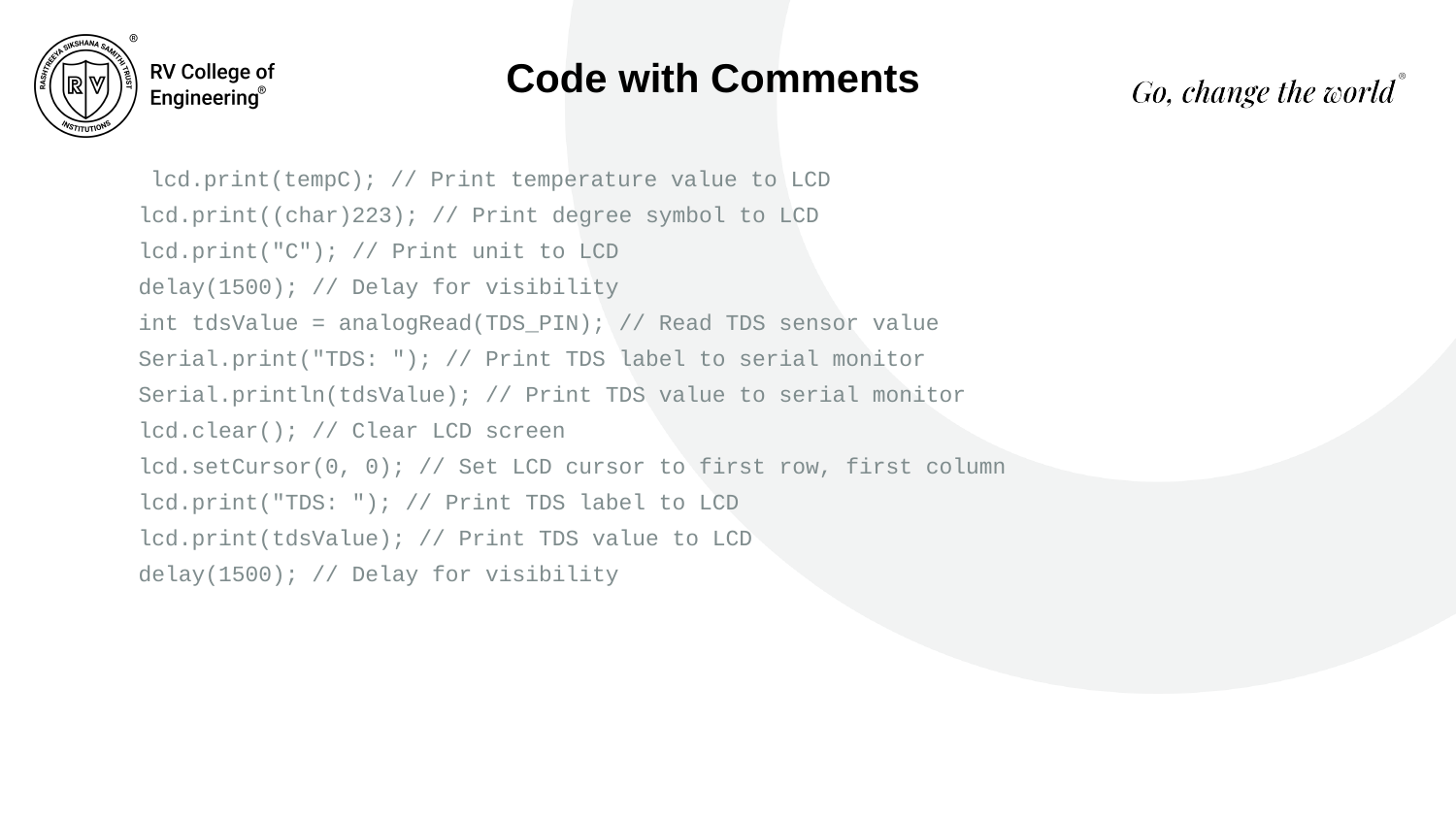

Code with Comments
  lcd.print(tempC); // Print temperature value to LCD
 lcd.print((char)223); // Print degree symbol to LCD
 lcd.print("C"); // Print unit to LCD
 delay(1500); // Delay for visibility
 int tdsValue = analogRead(TDS_PIN); // Read TDS sensor value
 Serial.print("TDS: "); // Print TDS label to serial monitor
 Serial.println(tdsValue); // Print TDS value to serial monitor
 lcd.clear(); // Clear LCD screen
 lcd.setCursor(0, 0); // Set LCD cursor to first row, first column
 lcd.print("TDS: "); // Print TDS label to LCD
 lcd.print(tdsValue); // Print TDS value to LCD
 delay(1500); // Delay for visibility